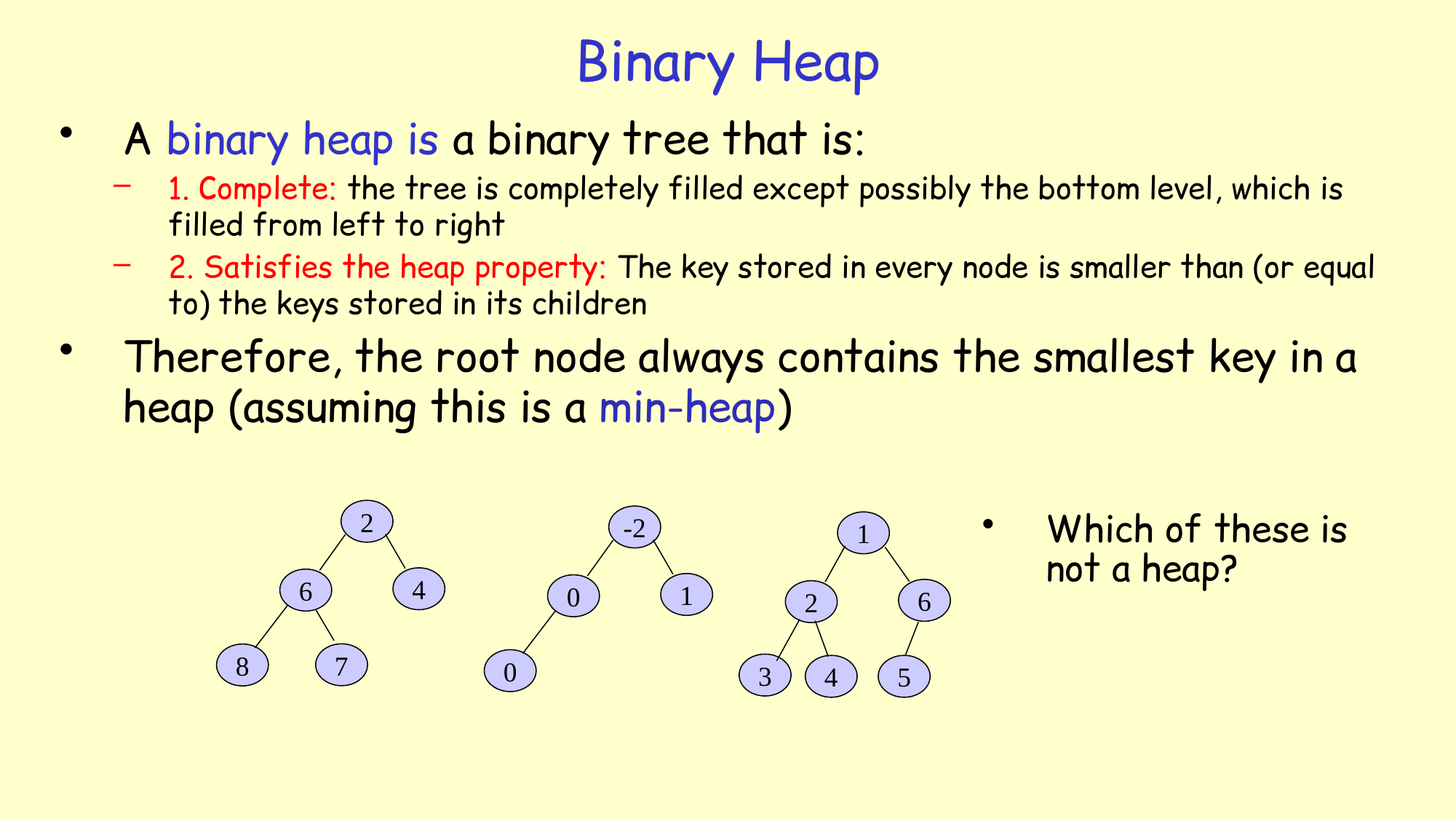

# Binary Heap
A binary heap is a binary tree that is:
1. Complete: the tree is completely filled except possibly the bottom level, which is filled from left to right
2. Satisfies the heap property: The key stored in every node is smaller than (or equal to) the keys stored in its children
Therefore, the root node always contains the smallest key in a heap (assuming this is a min-heap)
2
Which of these is not a heap?
-2
1

4
6
1
0
6
2

7
8
0
3
4
5